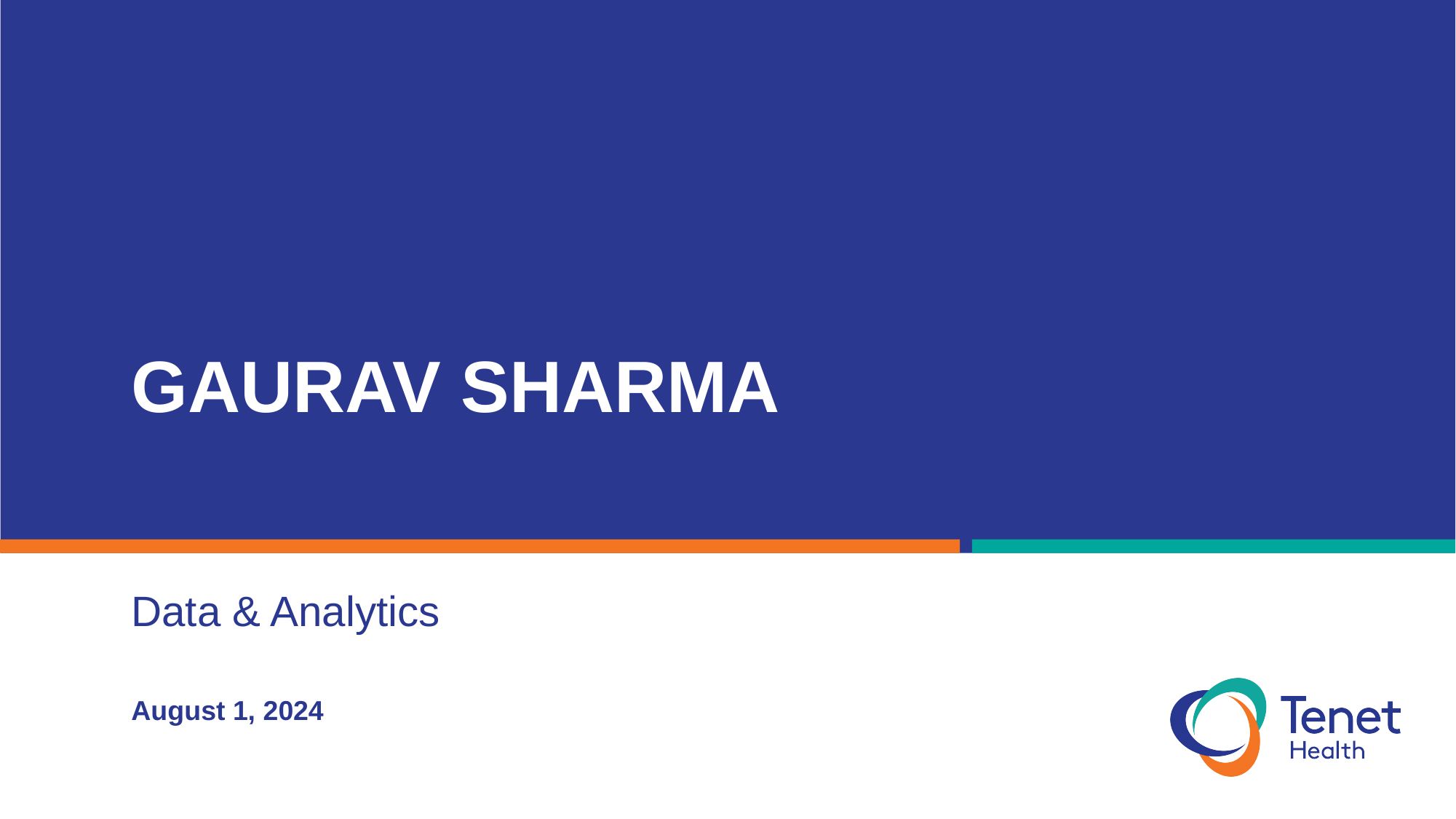

# GAURAV SHARMA
Data & Analytics
August 1, 2024